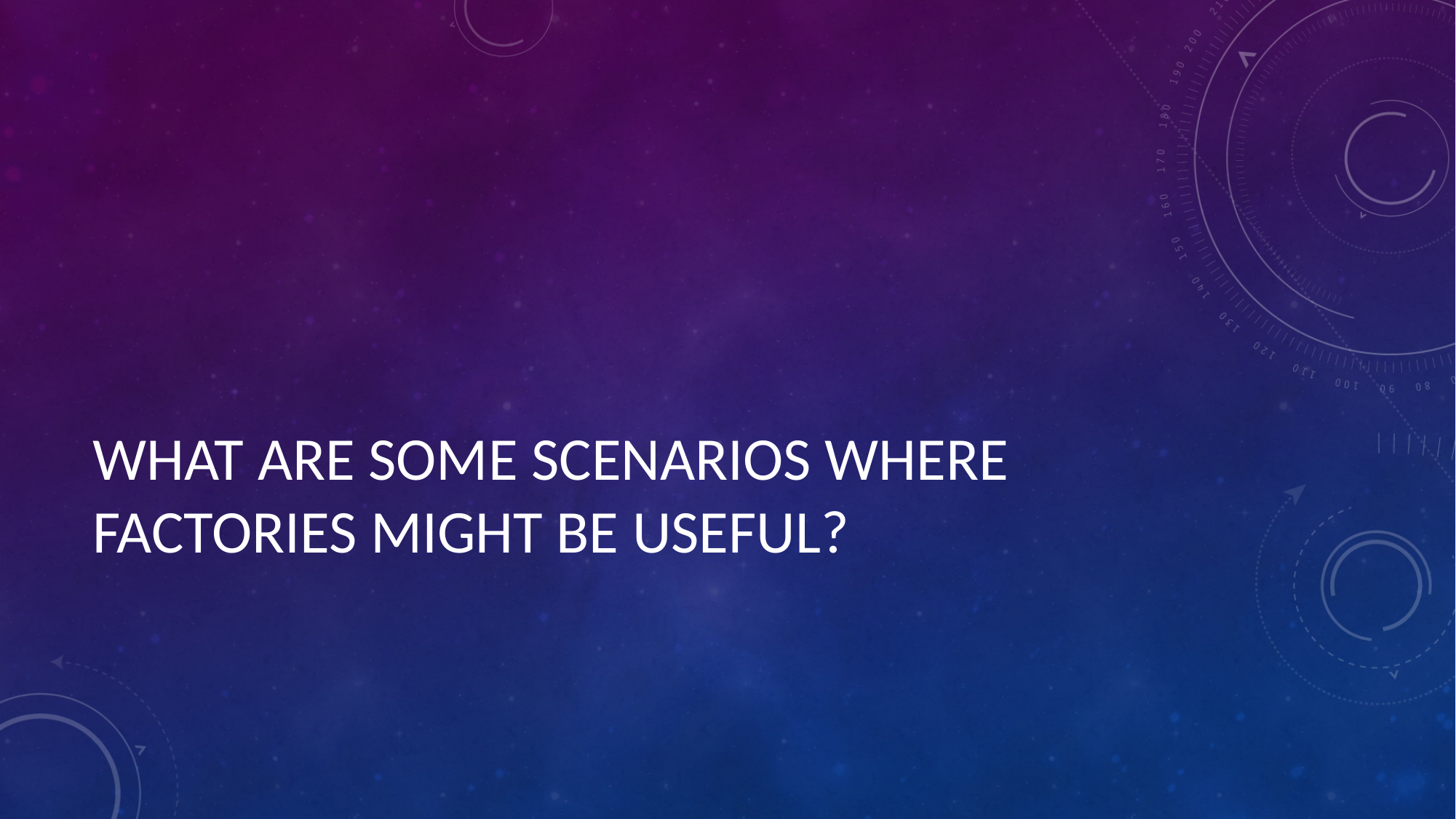

# What are some Scenarios where factories Might be Useful?